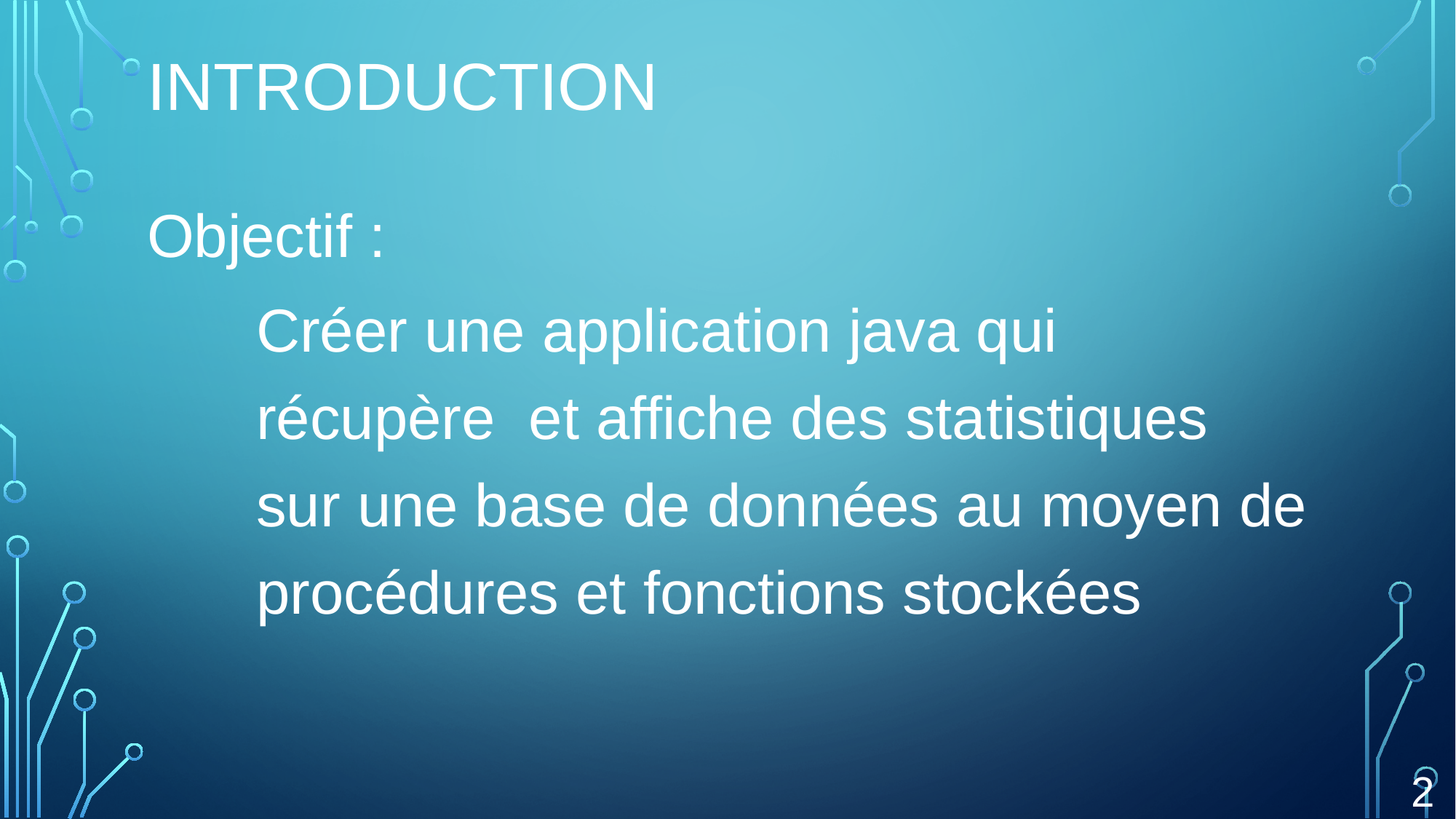

# Introduction
Objectif :
Créer une application java qui récupère  et affiche des statistiques sur une base de données au moyen de procédures et fonctions stockées

									2